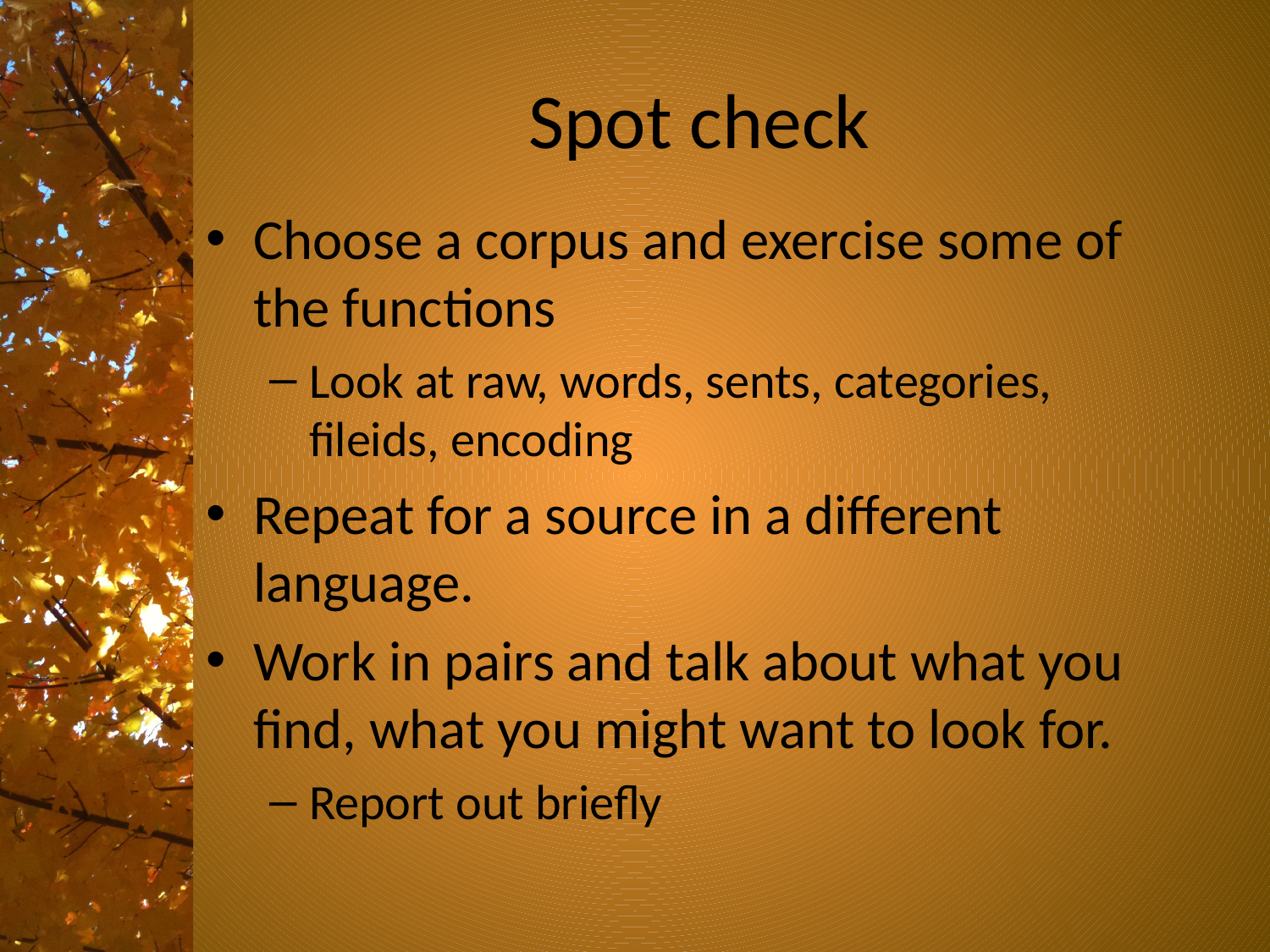

# Spot check
Choose a corpus and exercise some of the functions
Look at raw, words, sents, categories, fileids, encoding
Repeat for a source in a different language.
Work in pairs and talk about what you find, what you might want to look for.
Report out briefly